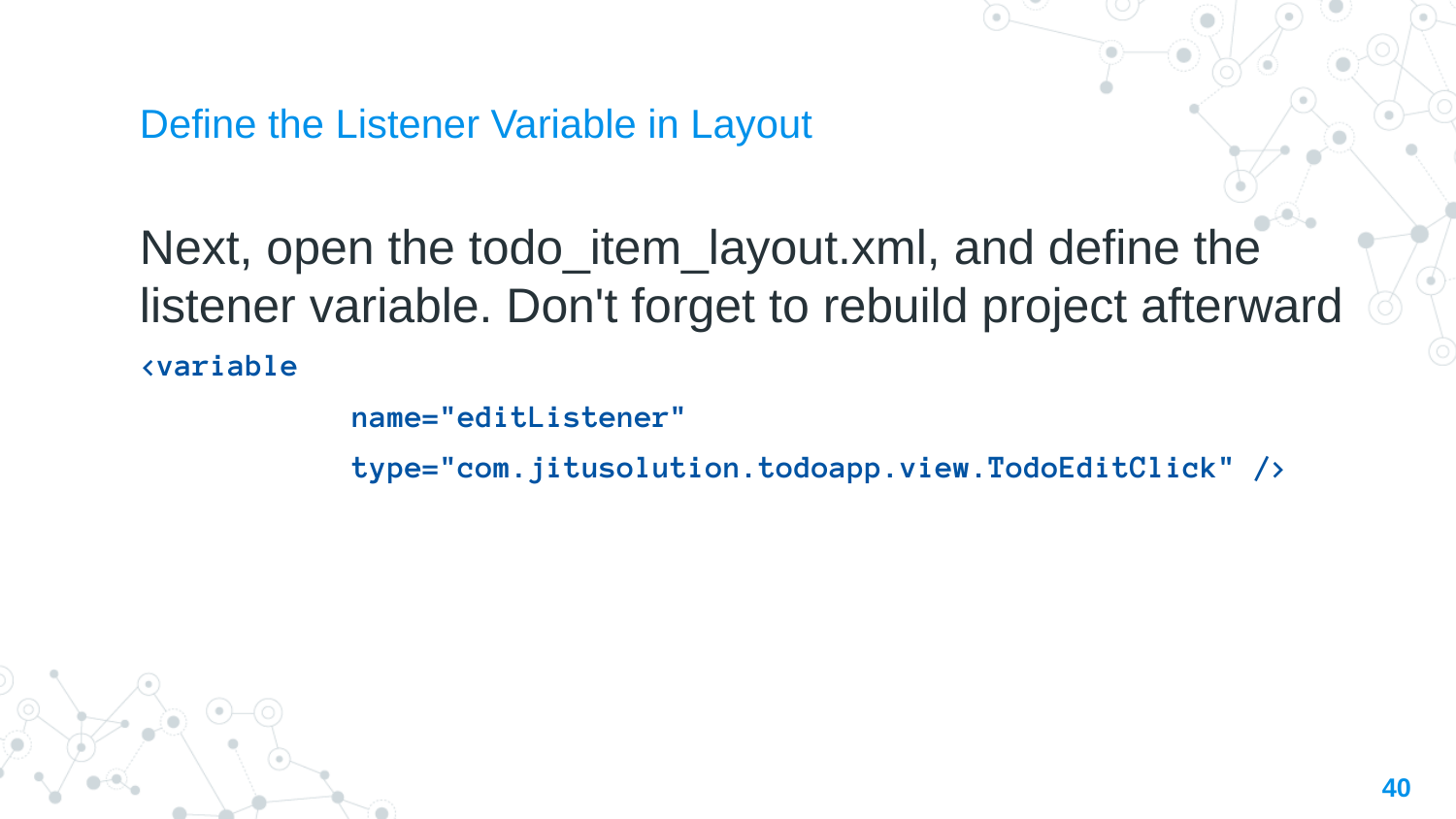

# Define the Listener Variable in Layout
Next, open the todo_item_layout.xml, and define the listener variable. Don't forget to rebuild project afterward
<variable
            name="editListener"
            type="com.jitusolution.todoapp.view.TodoEditClick" />

40